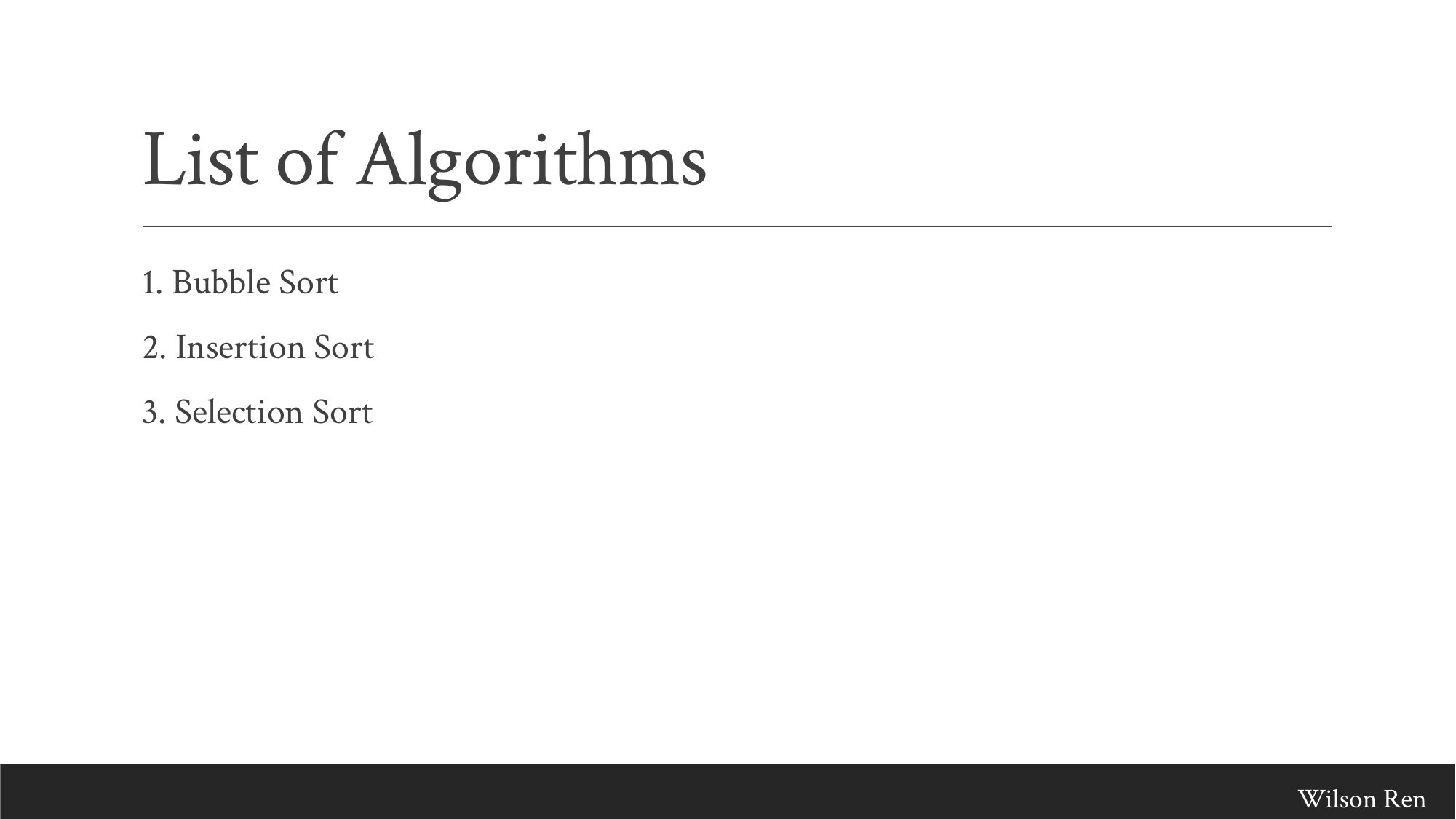

# List of Algorithms
1. Bubble Sort
2. Insertion Sort
3. Selection Sort
Wilson Ren